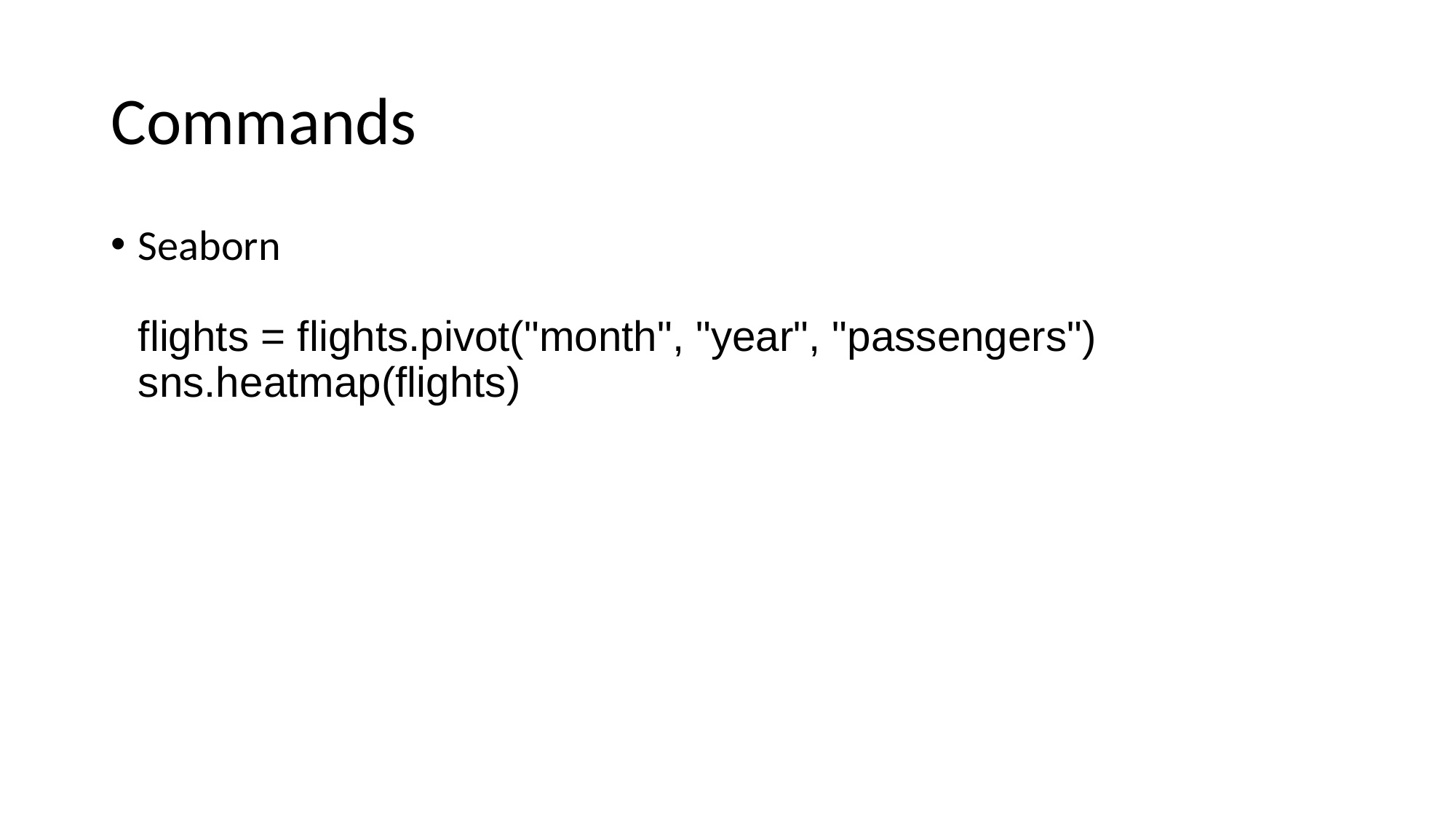

# Commands
Seaborn
flights = flights.pivot("month", "year", "passengers")
sns.heatmap(flights)